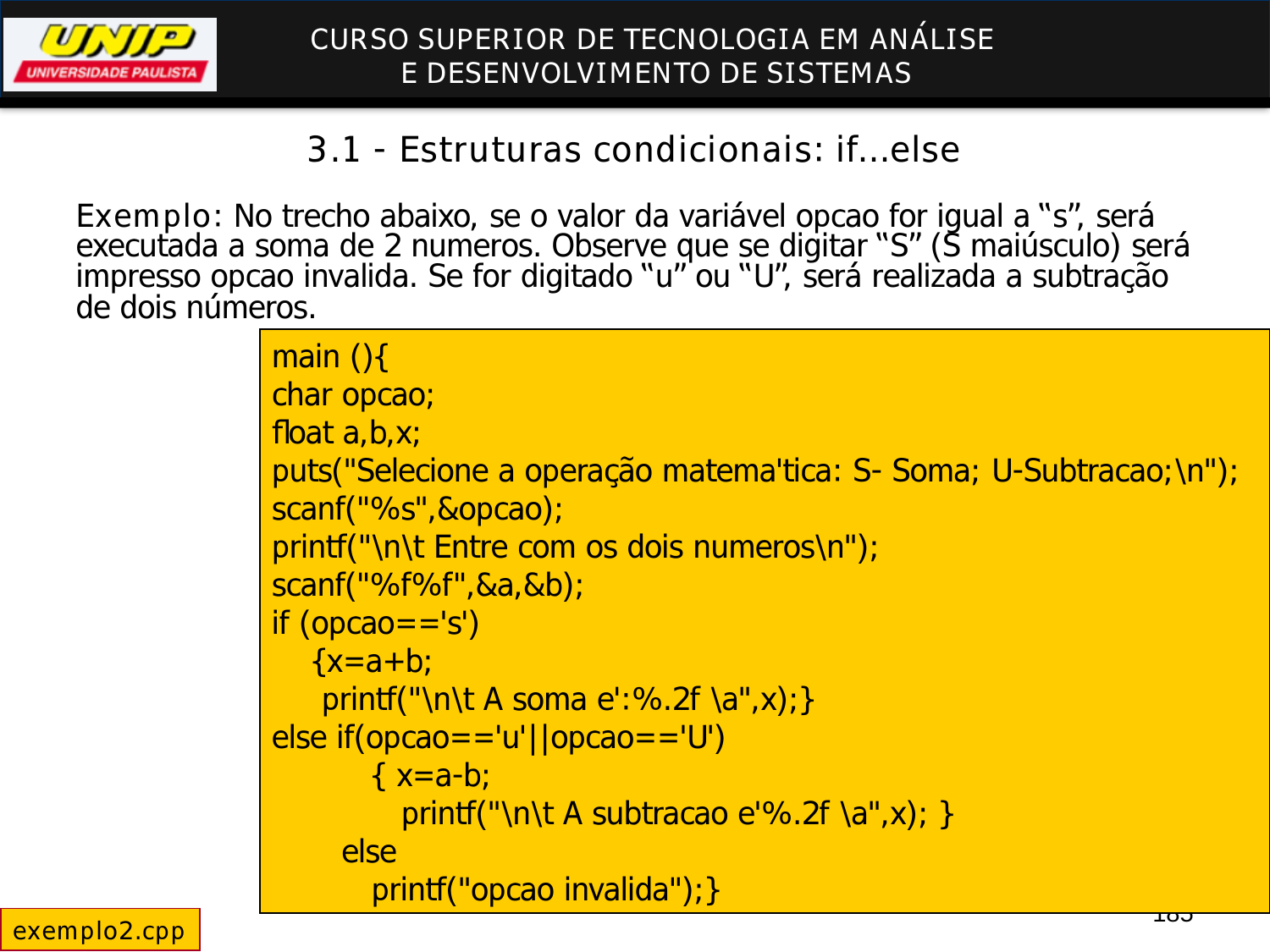

# 3.1 - Estruturas condicionais: if...else
Exemplo: No trecho abaixo, se o valor da variável opcao for igual a “s”, será executada a soma de 2 numeros. Observe que se digitar “S” (S maiúsculo) será impresso opcao invalida. Se for digitado “u” ou “U”, será realizada a subtração de dois números.
main (){
char opcao;
float a,b,x;
puts("Selecione a operação matema'tica: S- Soma; U-Subtracao;\n");
scanf("%s",&opcao);
printf("\n\t Entre com os dois numeros\n");
scanf("%f%f",&a,&b);
if (opcao=='s')
    {x=a+b;
     printf("\n\t A soma e':%.2f \a",x);}
else if(opcao=='u'||opcao=='U')
          { x=a-b;
             printf("\n\t A subtracao e'%.2f \a",x); }
       else
          printf("opcao invalida");}
185
exemplo2.cpp